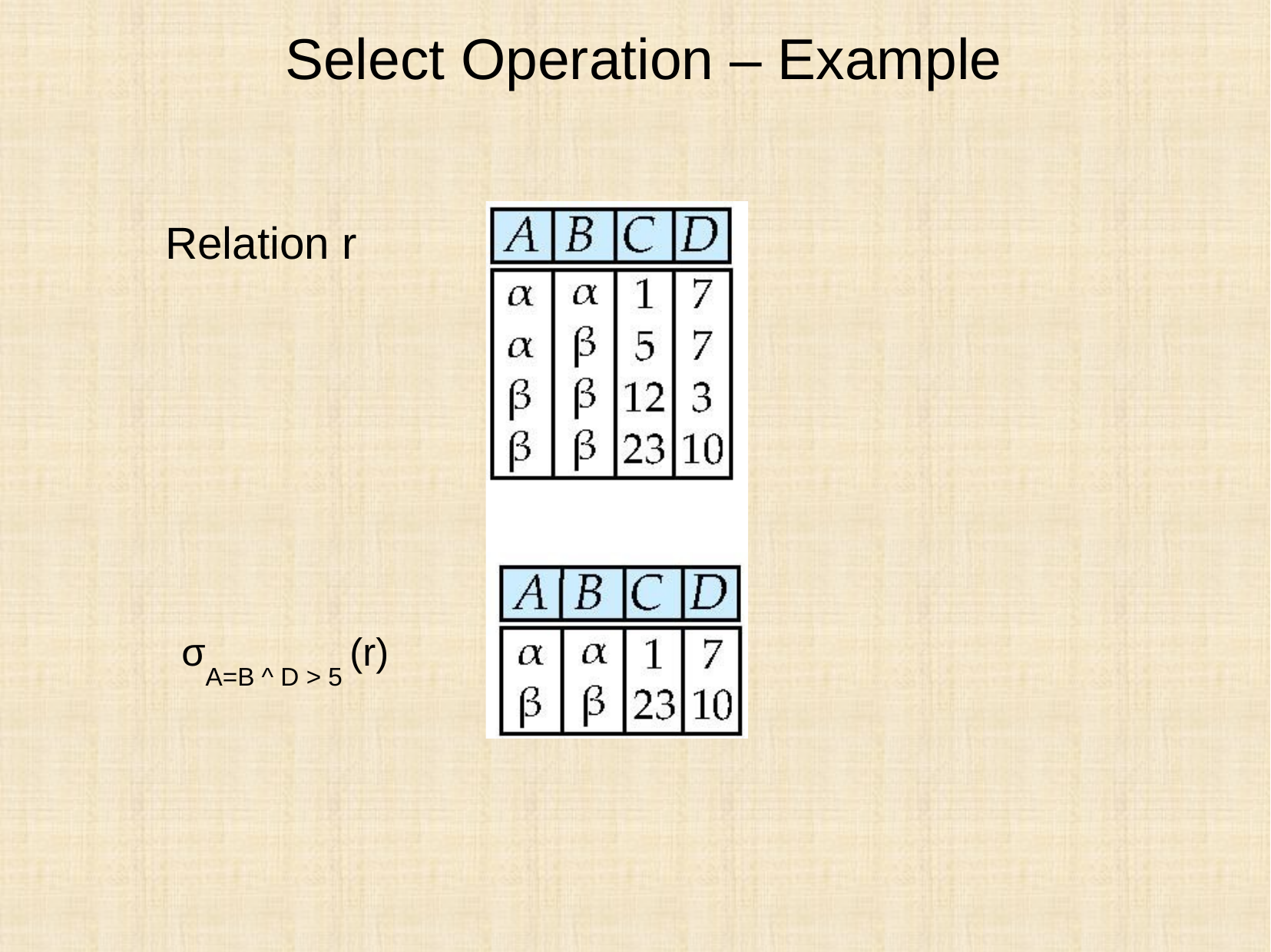

# Select Operation – Example

Relation r
σA=B ^ D > 5 (r)